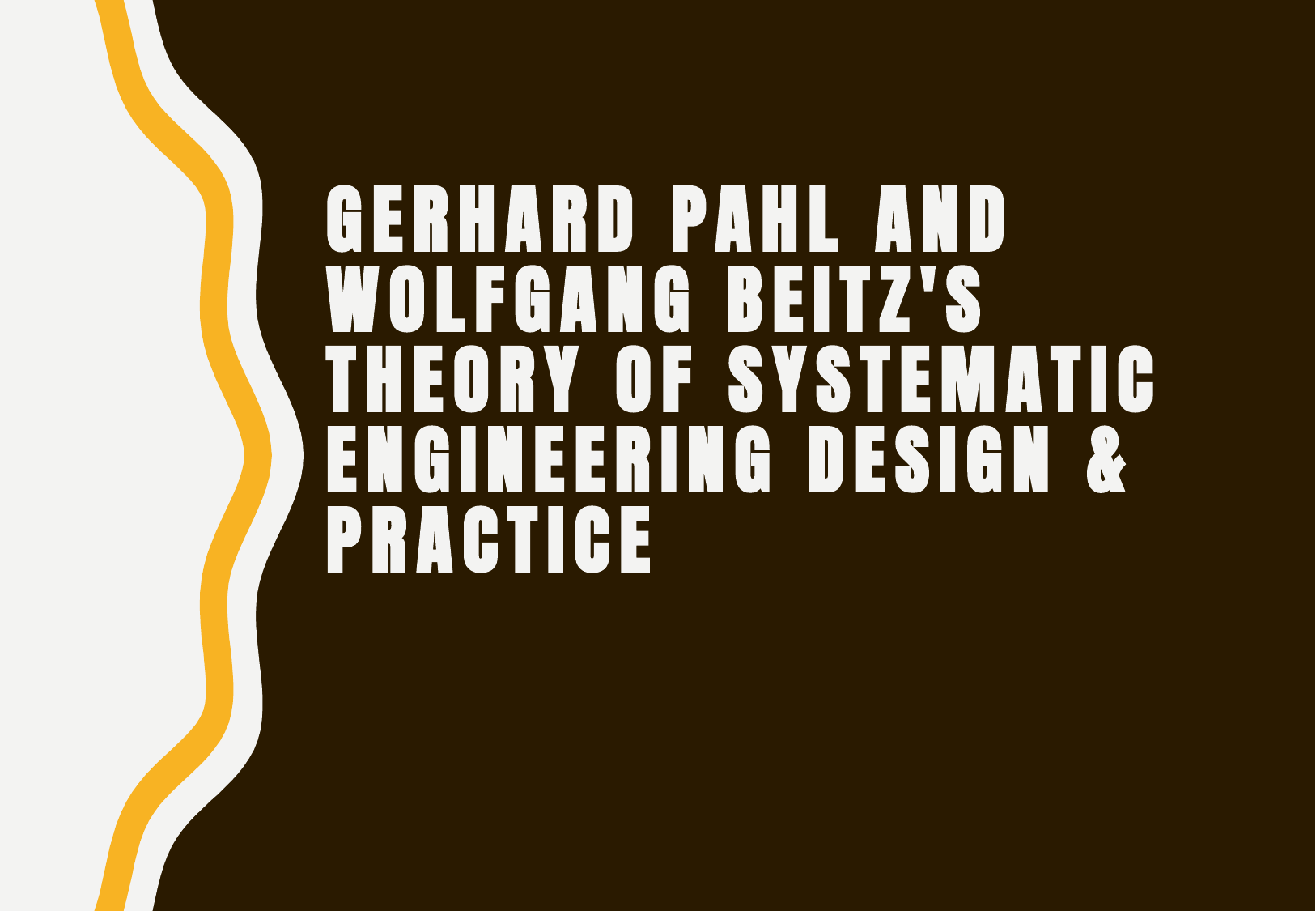

# Gerhard Pahl and Wolfgang Beitz's  Theory of Systematic Engineering Design & Practice